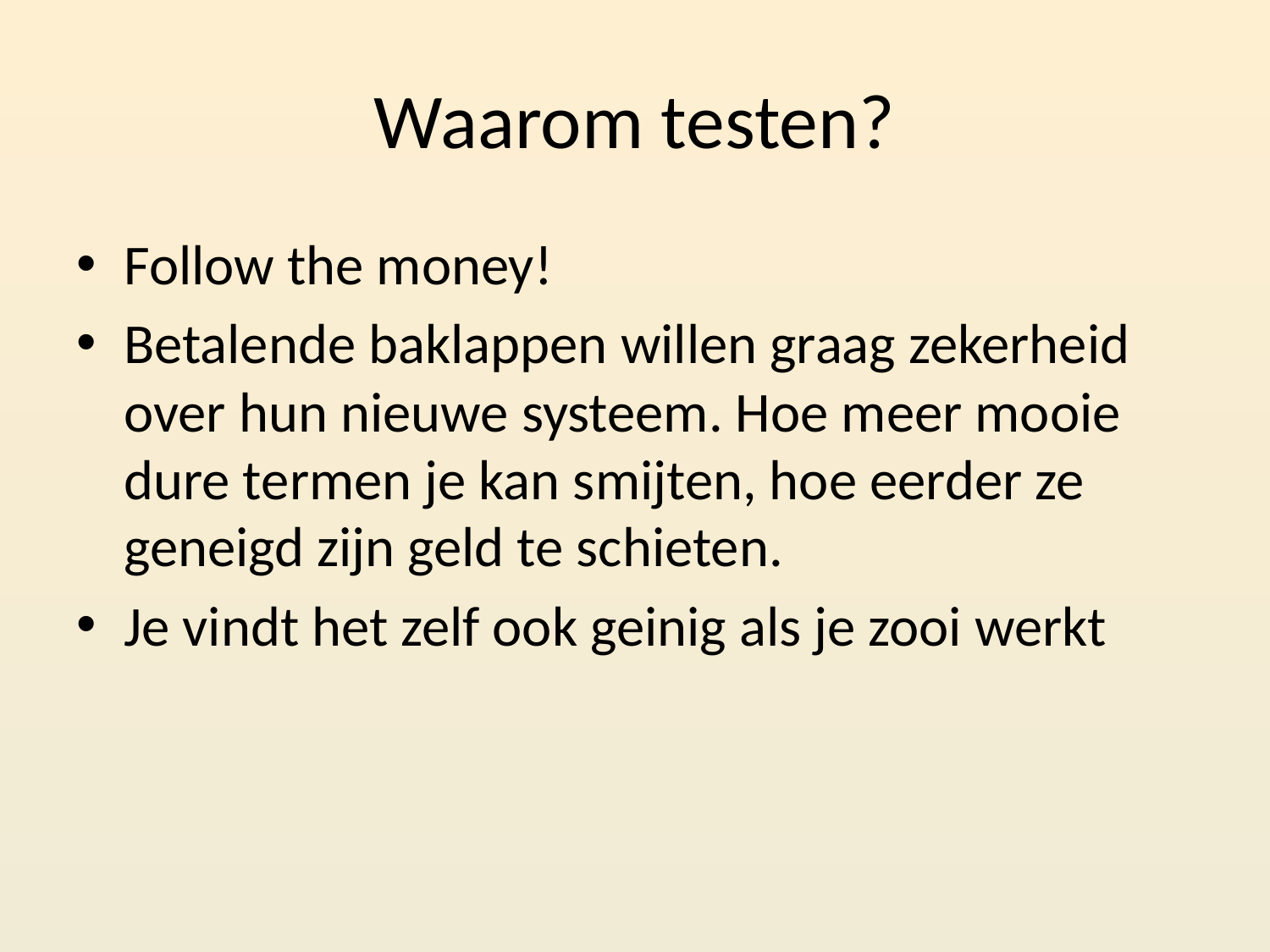

# Waarom testen?
Follow the money!
Betalende baklappen willen graag zekerheid over hun nieuwe systeem. Hoe meer mooie dure termen je kan smijten, hoe eerder ze geneigd zijn geld te schieten.
Je vindt het zelf ook geinig als je zooi werkt